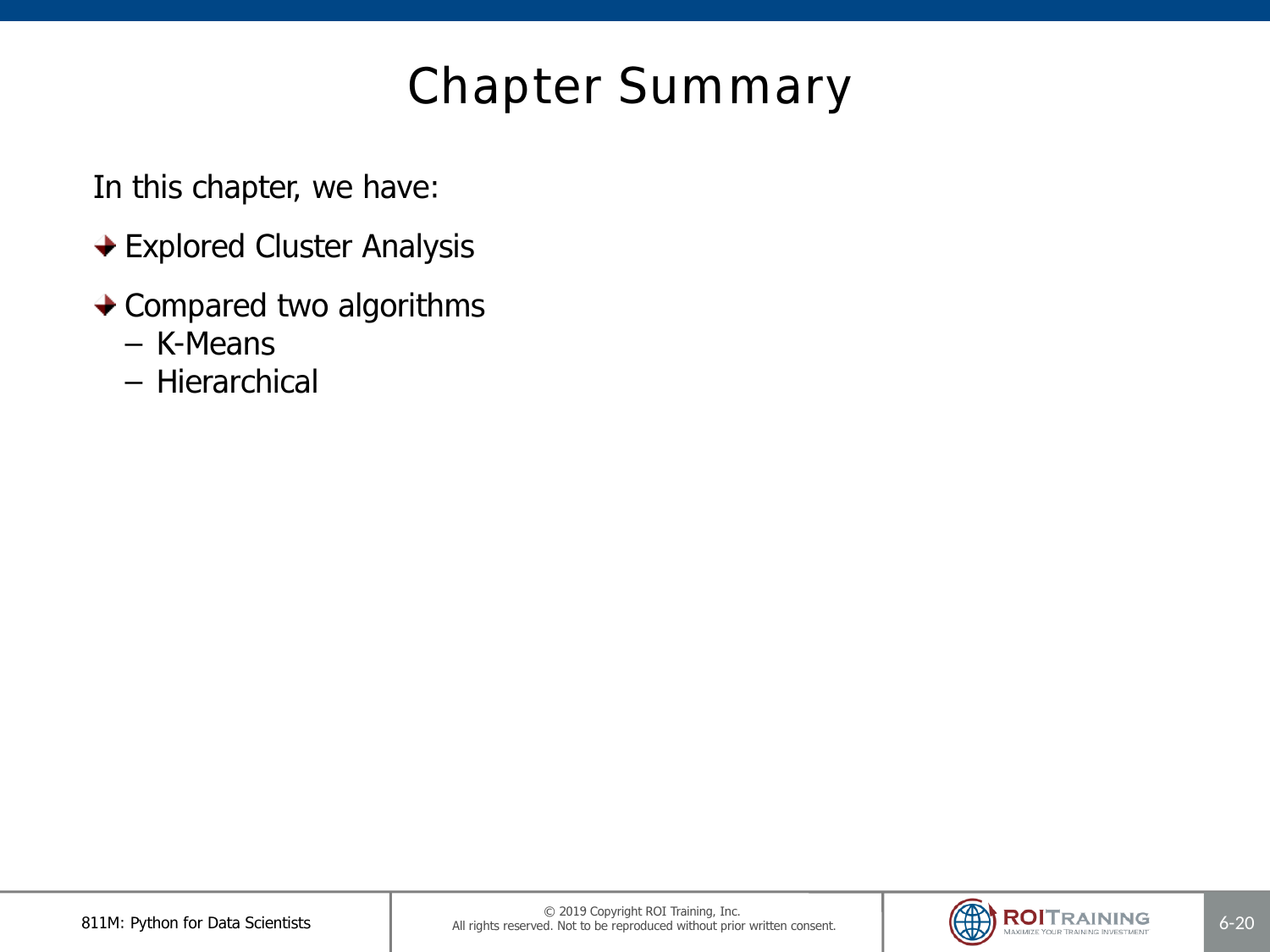

# Chapter Summary
In this chapter, we have:
Explored Cluster Analysis
Compared two algorithms
K-Means
Hierarchical